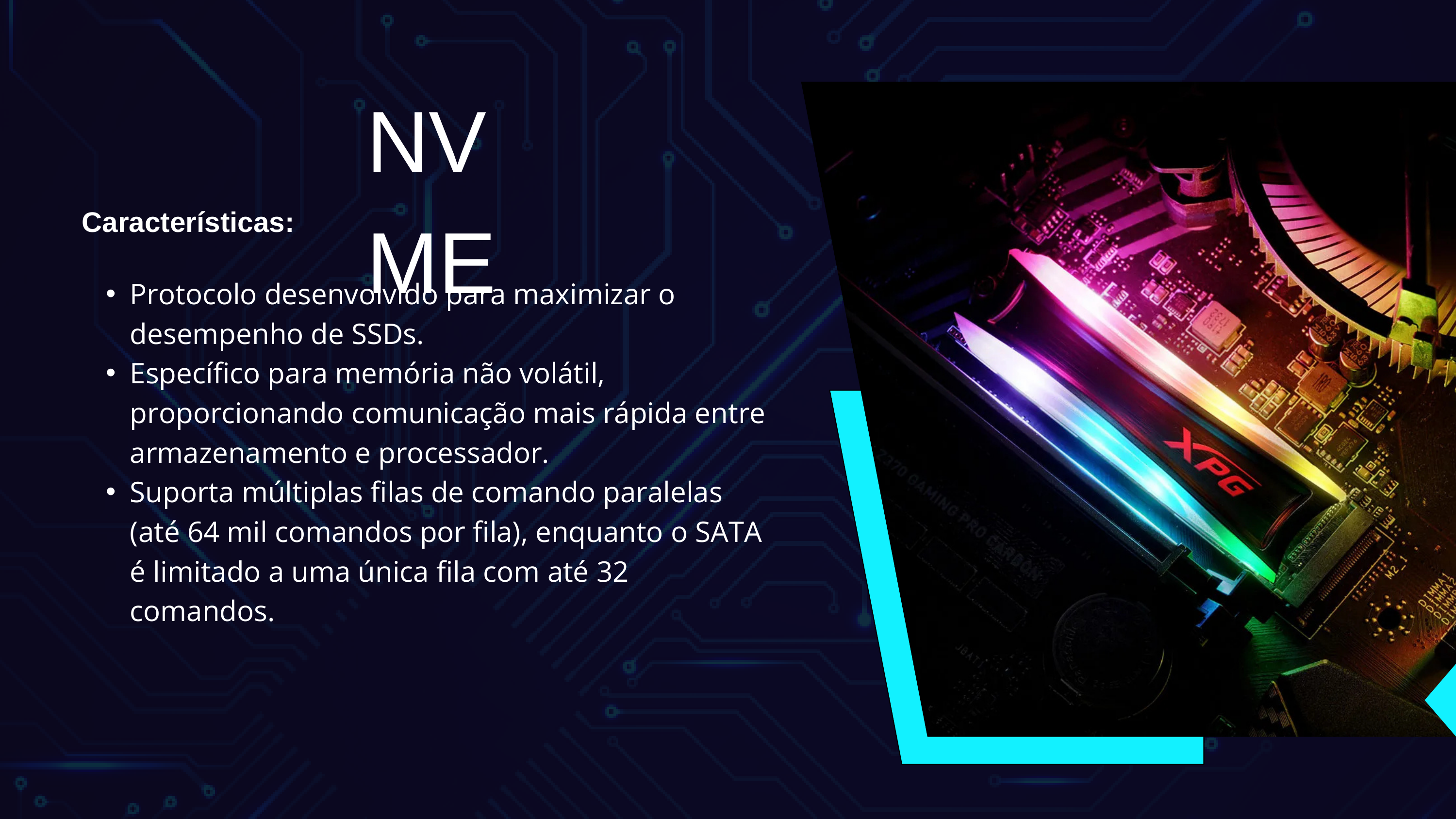

NVME

Características:

Protocolo desenvolvido para maximizar o desempenho de SSDs.
Específico para memória não volátil, proporcionando comunicação mais rápida entre armazenamento e processador.
Suporta múltiplas filas de comando paralelas (até 64 mil comandos por fila), enquanto o SATA é limitado a uma única fila com até 32 comandos.